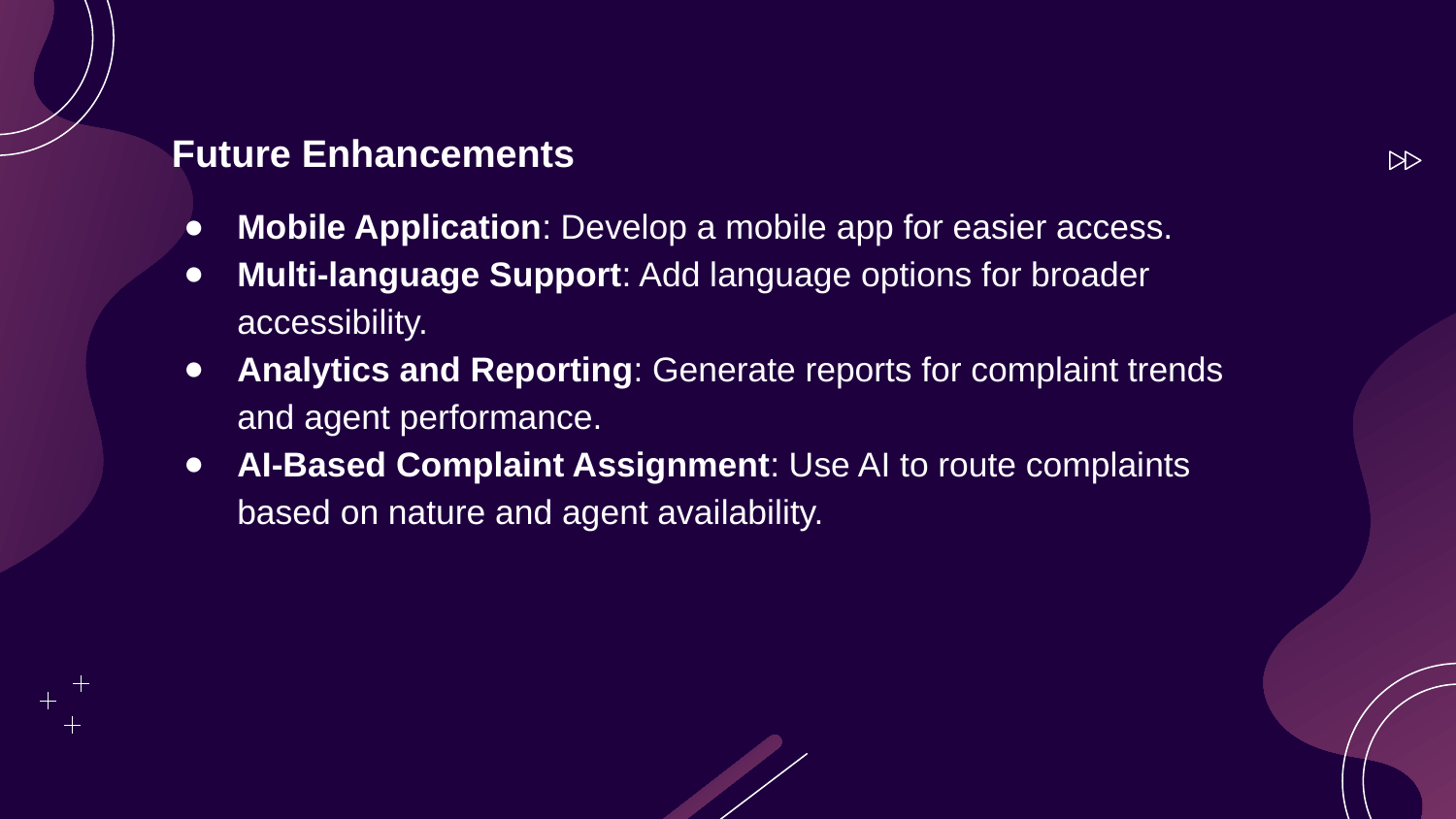

Future Enhancements
Mobile Application: Develop a mobile app for easier access.
Multi-language Support: Add language options for broader accessibility.
Analytics and Reporting: Generate reports for complaint trends and agent performance.
AI-Based Complaint Assignment: Use AI to route complaints based on nature and agent availability.